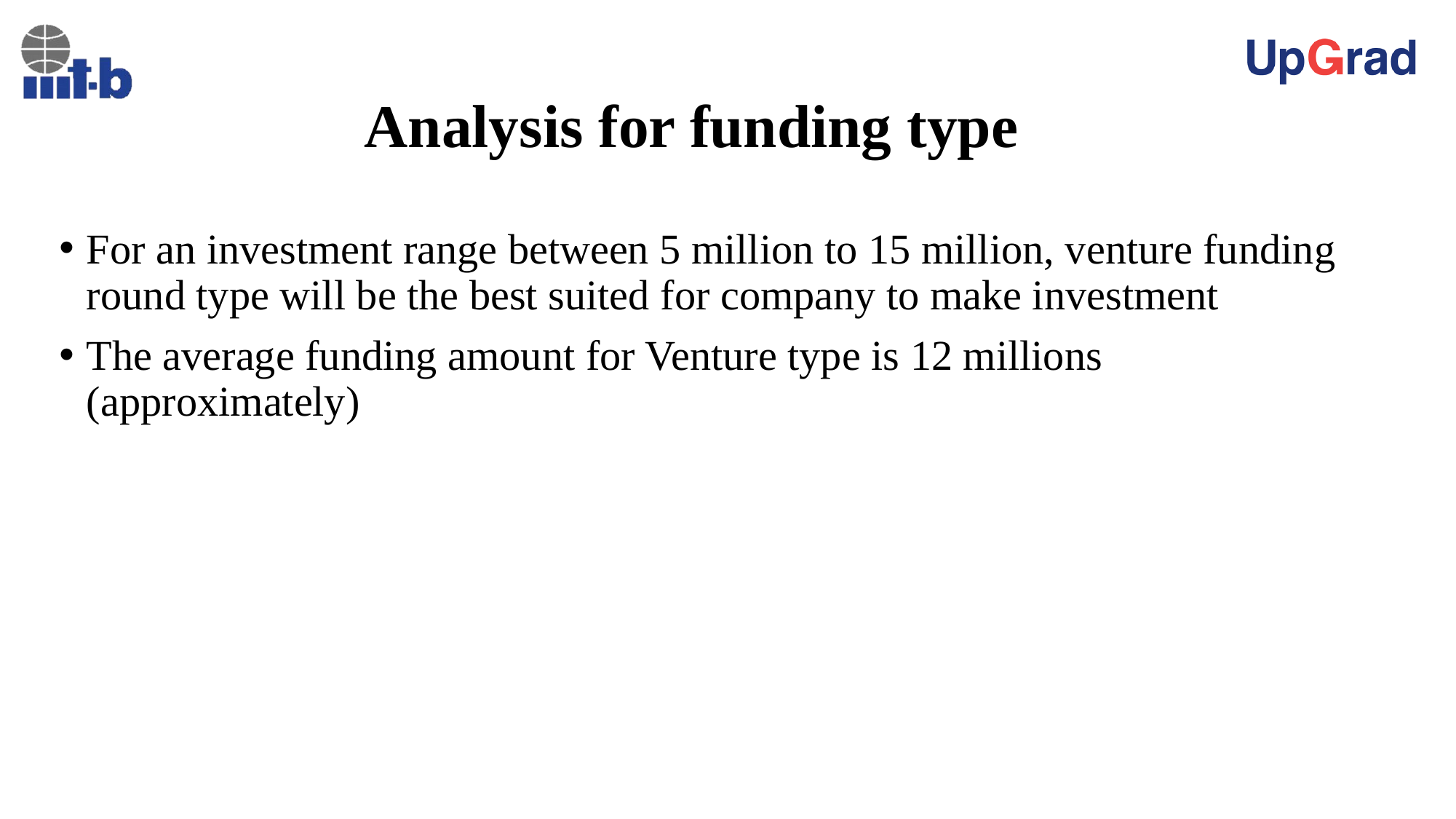

# Analysis for funding type
For an investment range between 5 million to 15 million, venture funding round type will be the best suited for company to make investment
The average funding amount for Venture type is 12 millions (approximately)